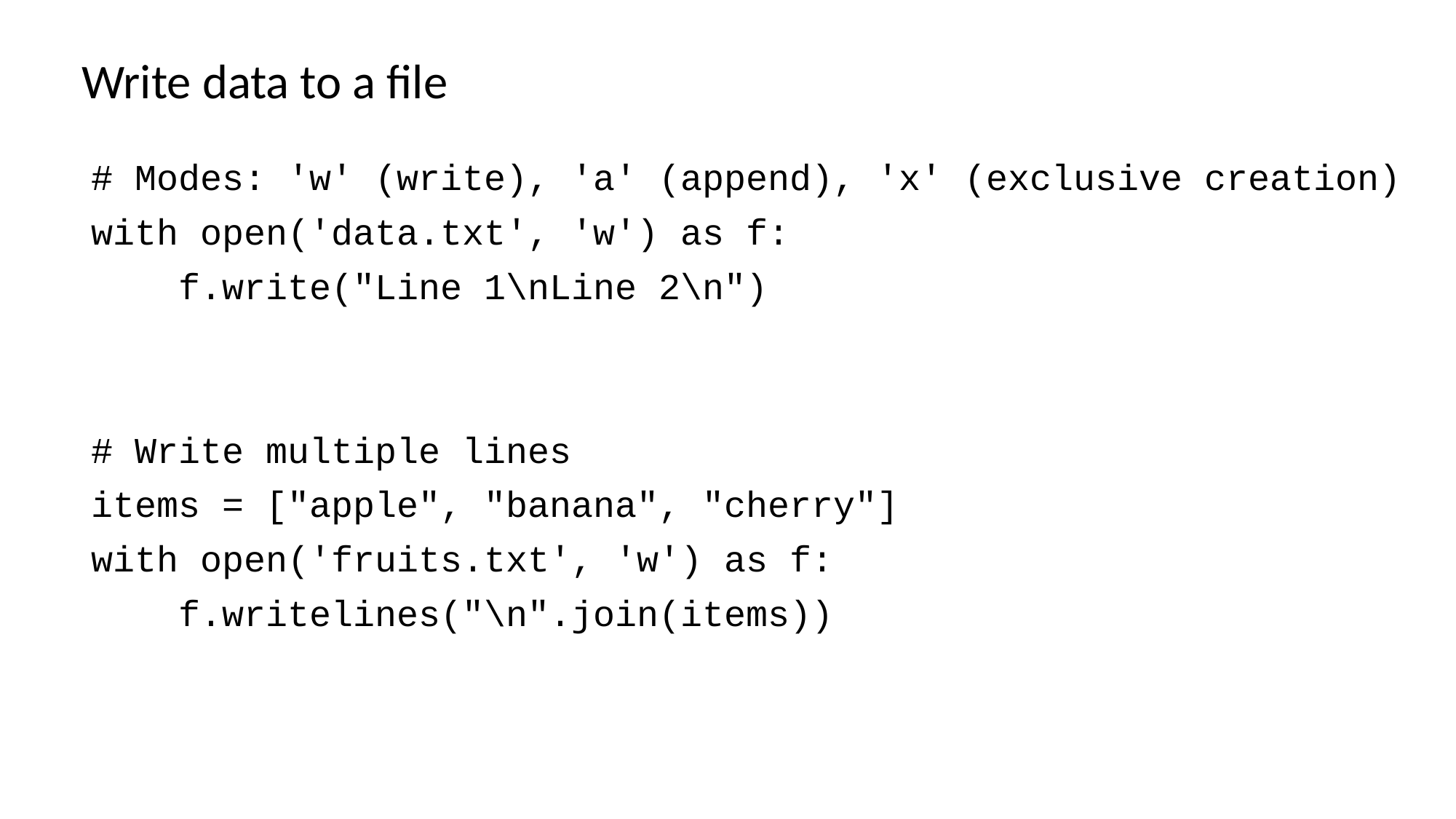

# Write data to a file
# Modes: 'w' (write), 'a' (append), 'x' (exclusive creation)
with open('data.txt', 'w') as f:
    f.write("Line 1\nLine 2\n")

# Write multiple lines
items = ["apple", "banana", "cherry"]
with open('fruits.txt', 'w') as f:
    f.writelines("\n".join(items))